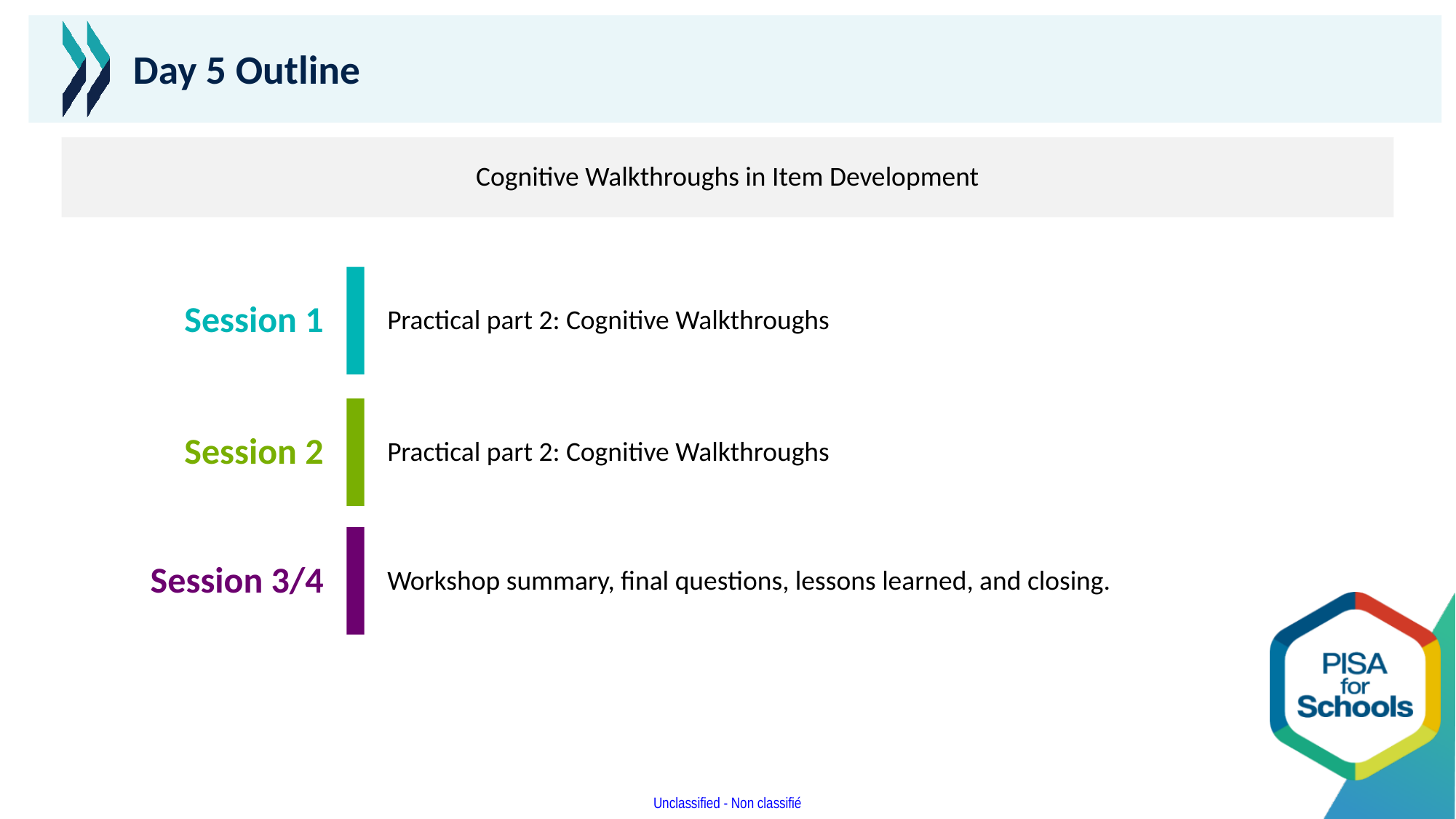

# Day 5 Outline
Cognitive Walkthroughs in Item Development
Session 1
Practical part 2: Cognitive Walkthroughs
Session 2
Practical part 2: Cognitive Walkthroughs
Session 3/4
Workshop summary, final questions, lessons learned, and closing.